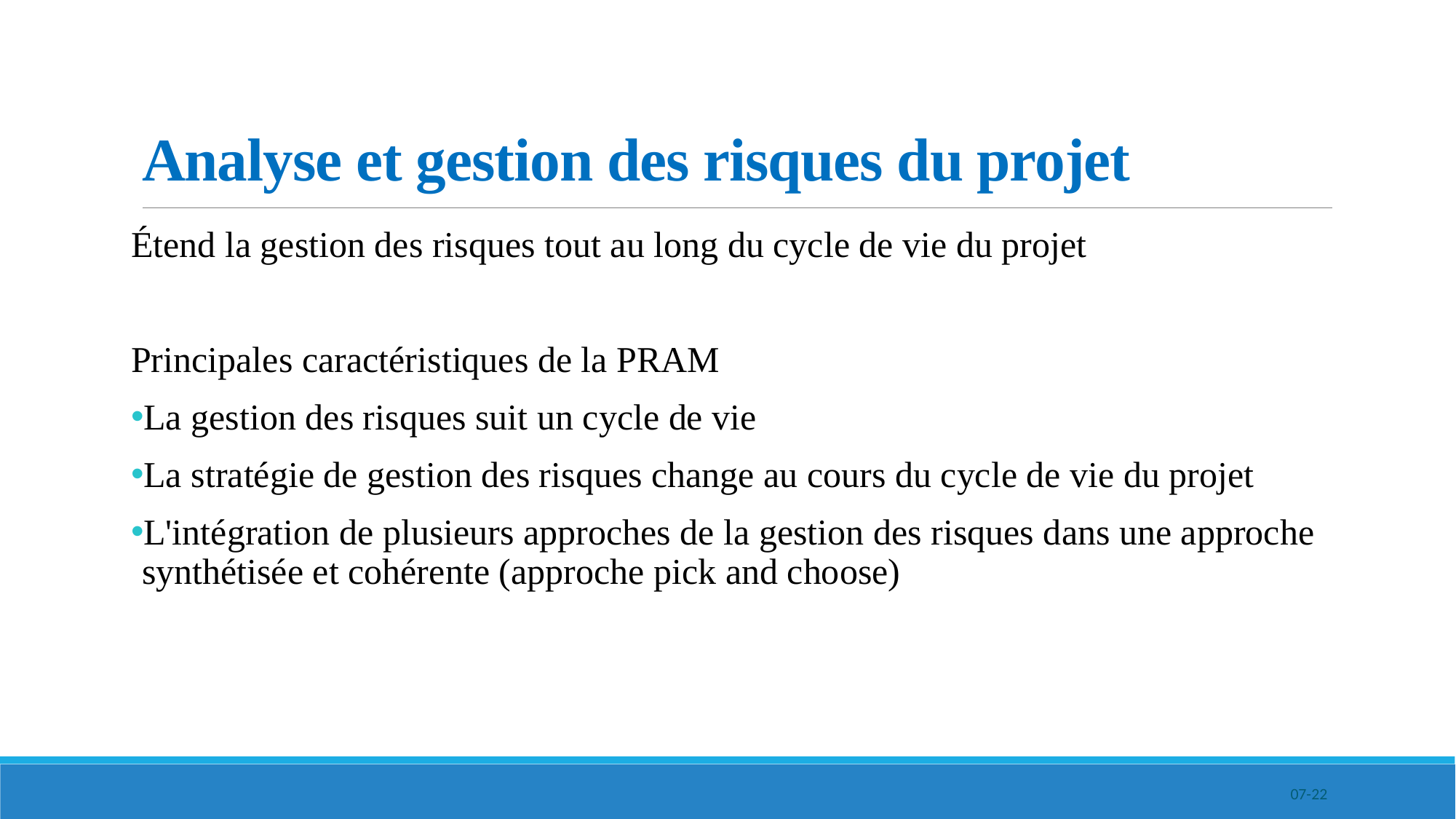

# Analyse et gestion des risques du projet
Étend la gestion des risques tout au long du cycle de vie du projet

Principales caractéristiques de la PRAM
La gestion des risques suit un cycle de vie
La stratégie de gestion des risques change au cours du cycle de vie du projet
L'intégration de plusieurs approches de la gestion des risques dans une approche synthétisée et cohérente (approche pick and choose)
07-22